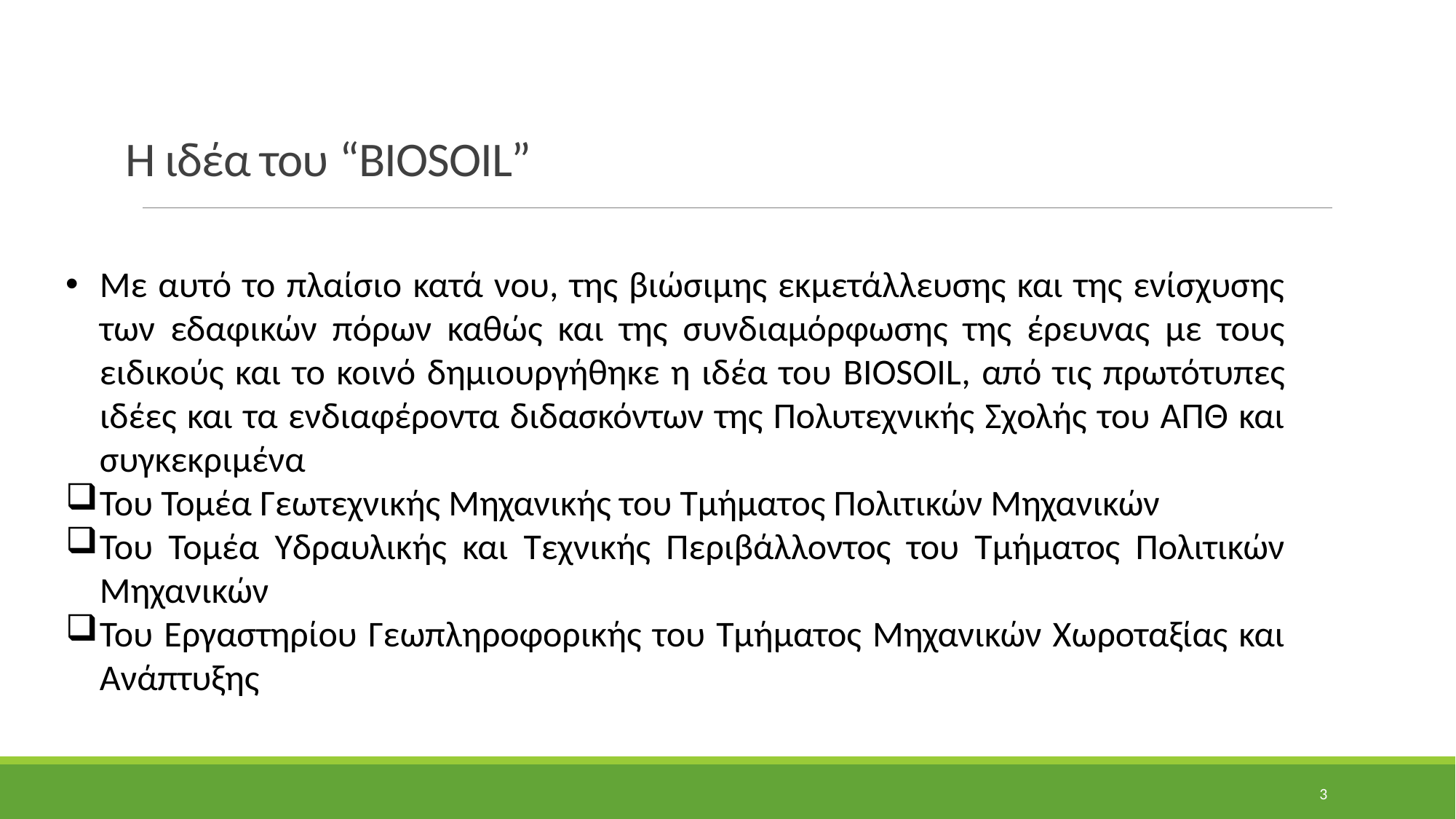

Η ιδέα του “BIOSOIL”
Με αυτό το πλαίσιο κατά νου, της βιώσιμης εκμετάλλευσης και της ενίσχυσης των εδαφικών πόρων καθώς και της συνδιαμόρφωσης της έρευνας με τους ειδικούς και το κοινό δημιουργήθηκε η ιδέα του BIOSOIL, από τις πρωτότυπες ιδέες και τα ενδιαφέροντα διδασκόντων της Πολυτεχνικής Σχολής του ΑΠΘ και συγκεκριμένα
Του Τομέα Γεωτεχνικής Μηχανικής του Τμήματος Πολιτικών Μηχανικών
Του Τομέα Υδραυλικής και Τεχνικής Περιβάλλοντος του Τμήματος Πολιτικών Μηχανικών
Του Εργαστηρίου Γεωπληροφορικής του Τμήματος Μηχανικών Χωροταξίας και Ανάπτυξης
3